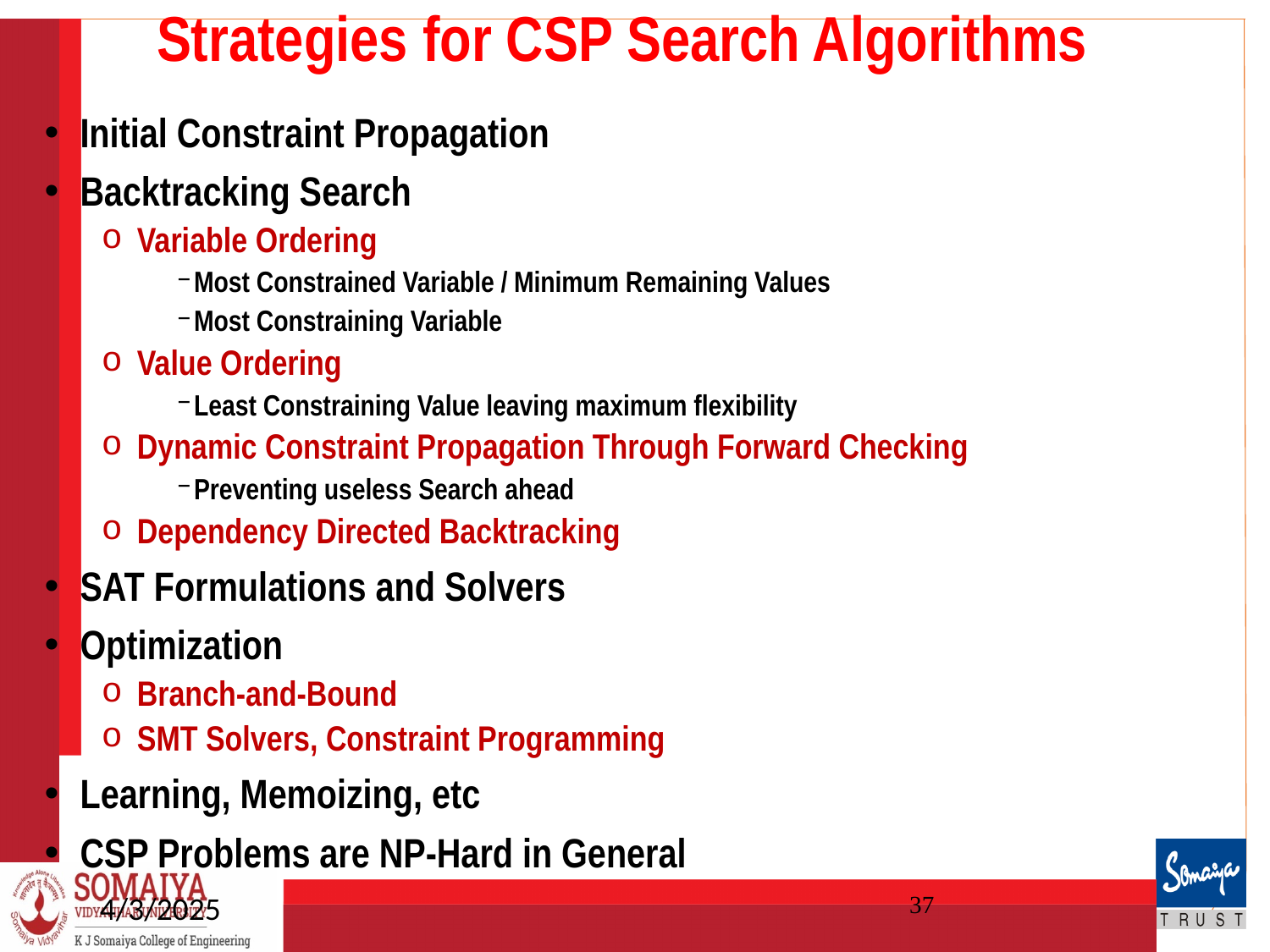

# Strategies for CSP Search Algorithms
Initial Constraint Propagation
Backtracking Search
Variable Ordering
Most Constrained Variable / Minimum Remaining Values
Most Constraining Variable
Value Ordering
Least Constraining Value leaving maximum flexibility
Dynamic Constraint Propagation Through Forward Checking
Preventing useless Search ahead
Dependency Directed Backtracking
SAT Formulations and Solvers
Optimization
Branch-and-Bound
SMT Solvers, Constraint Programming
Learning, Memoizing, etc
CSP Problems are NP-Hard in General

4/3/2025
37